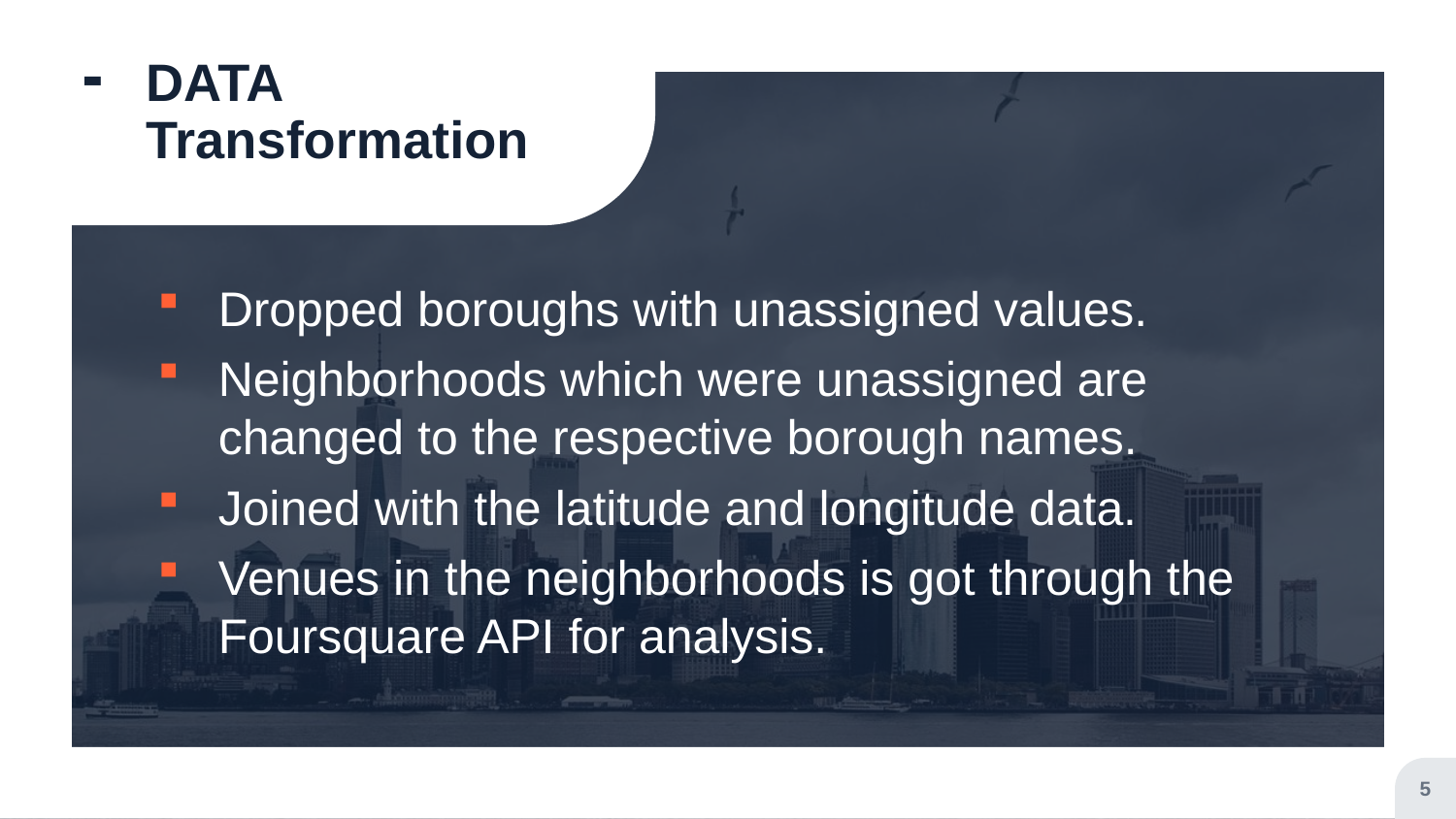

# DATA Transformation
Dropped boroughs with unassigned values.
Neighborhoods which were unassigned are changed to the respective borough names.
Joined with the latitude and longitude data.
Venues in the neighborhoods is got through the Foursquare API for analysis.
5